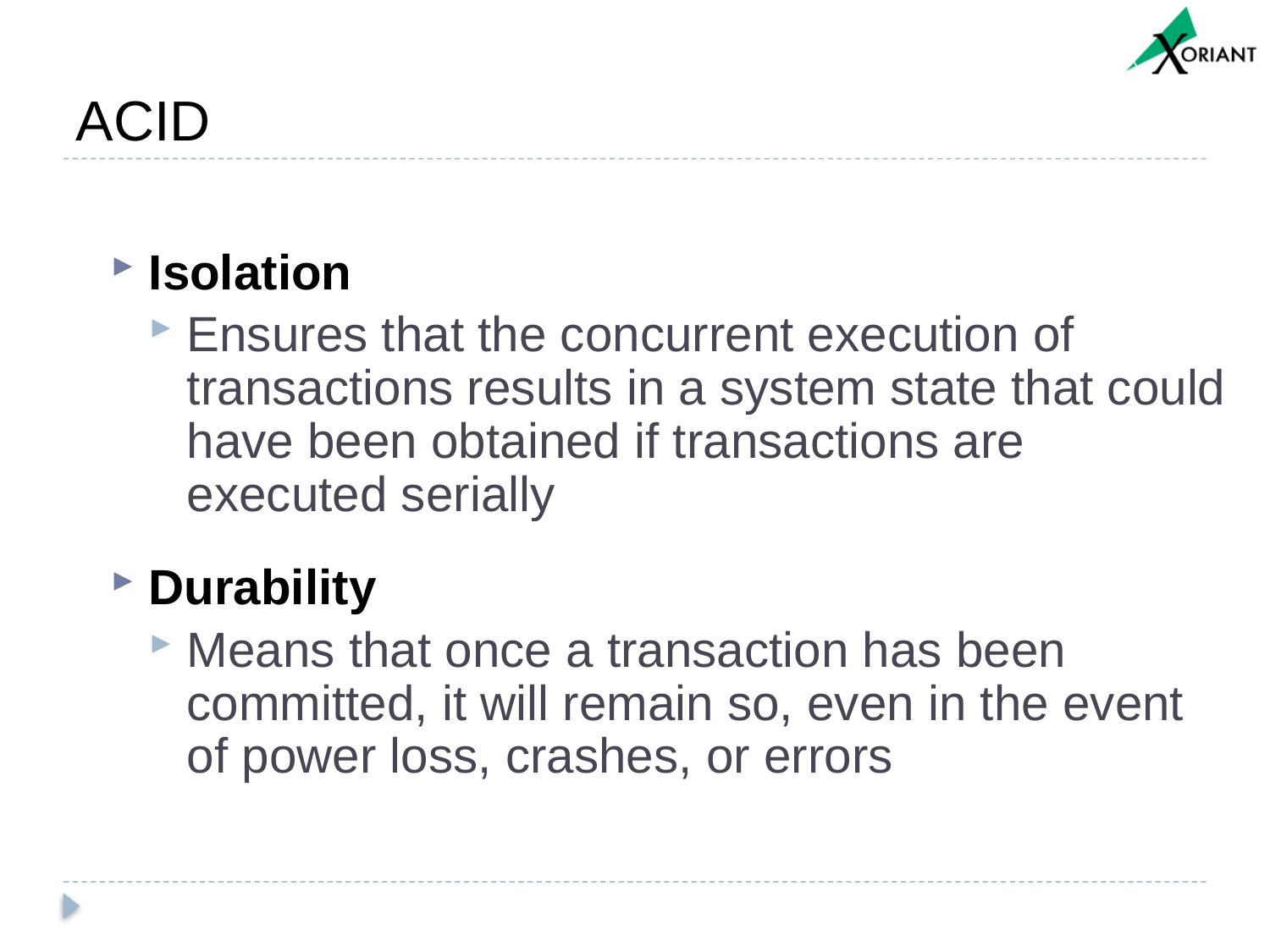

# ACID
Isolation
Ensures that the concurrent execution of transactions results in a system state that could have been obtained if transactions are executed serially

Durability
Means that once a transaction has been committed, it will remain so, even in the event of power loss, crashes, or errors